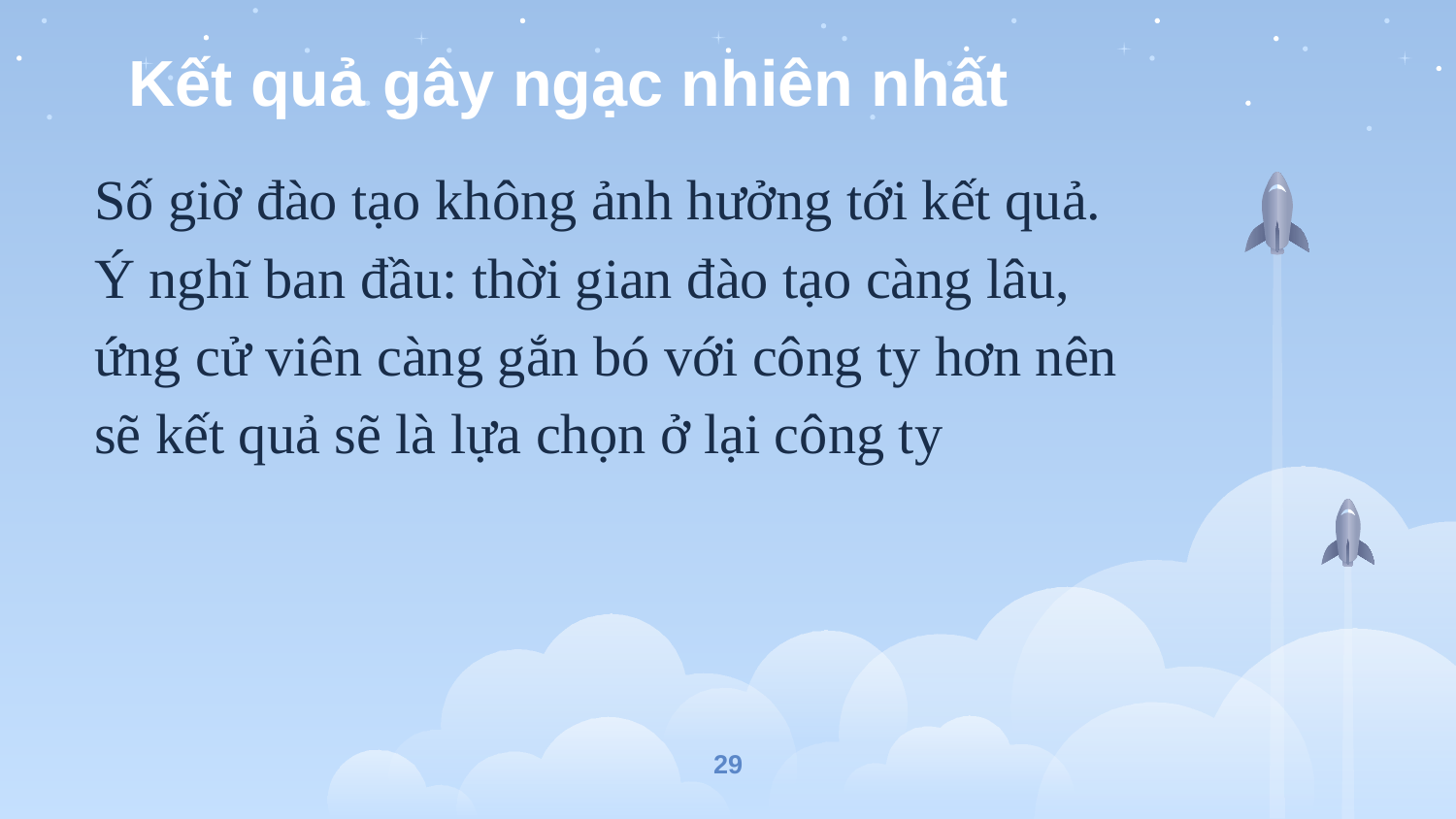

# Kết quả gây ngạc nhiên nhất
Số giờ đào tạo không ảnh hưởng tới kết quả. Ý nghĩ ban đầu: thời gian đào tạo càng lâu, ứng cử viên càng gắn bó với công ty hơn nên sẽ kết quả sẽ là lựa chọn ở lại công ty
29